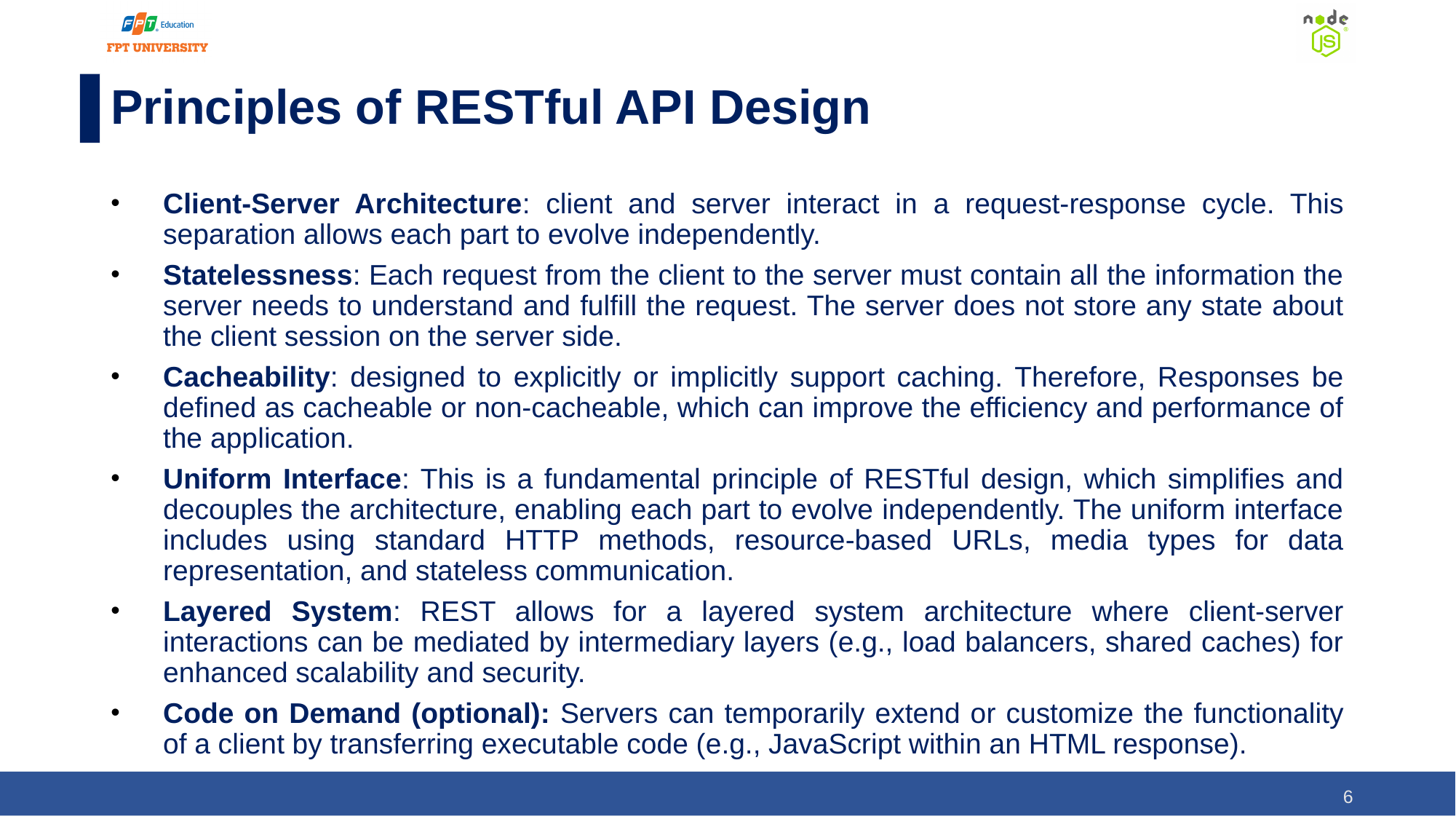

# Principles of RESTful API Design
Client-Server Architecture: client and server interact in a request-response cycle. This separation allows each part to evolve independently.
Statelessness: Each request from the client to the server must contain all the information the server needs to understand and fulfill the request. The server does not store any state about the client session on the server side.
Cacheability: designed to explicitly or implicitly support caching. Therefore, Responses be defined as cacheable or non-cacheable, which can improve the efficiency and performance of the application.
Uniform Interface: This is a fundamental principle of RESTful design, which simplifies and decouples the architecture, enabling each part to evolve independently. The uniform interface includes using standard HTTP methods, resource-based URLs, media types for data representation, and stateless communication.
Layered System: REST allows for a layered system architecture where client-server interactions can be mediated by intermediary layers (e.g., load balancers, shared caches) for enhanced scalability and security.
Code on Demand (optional): Servers can temporarily extend or customize the functionality of a client by transferring executable code (e.g., JavaScript within an HTML response).
6